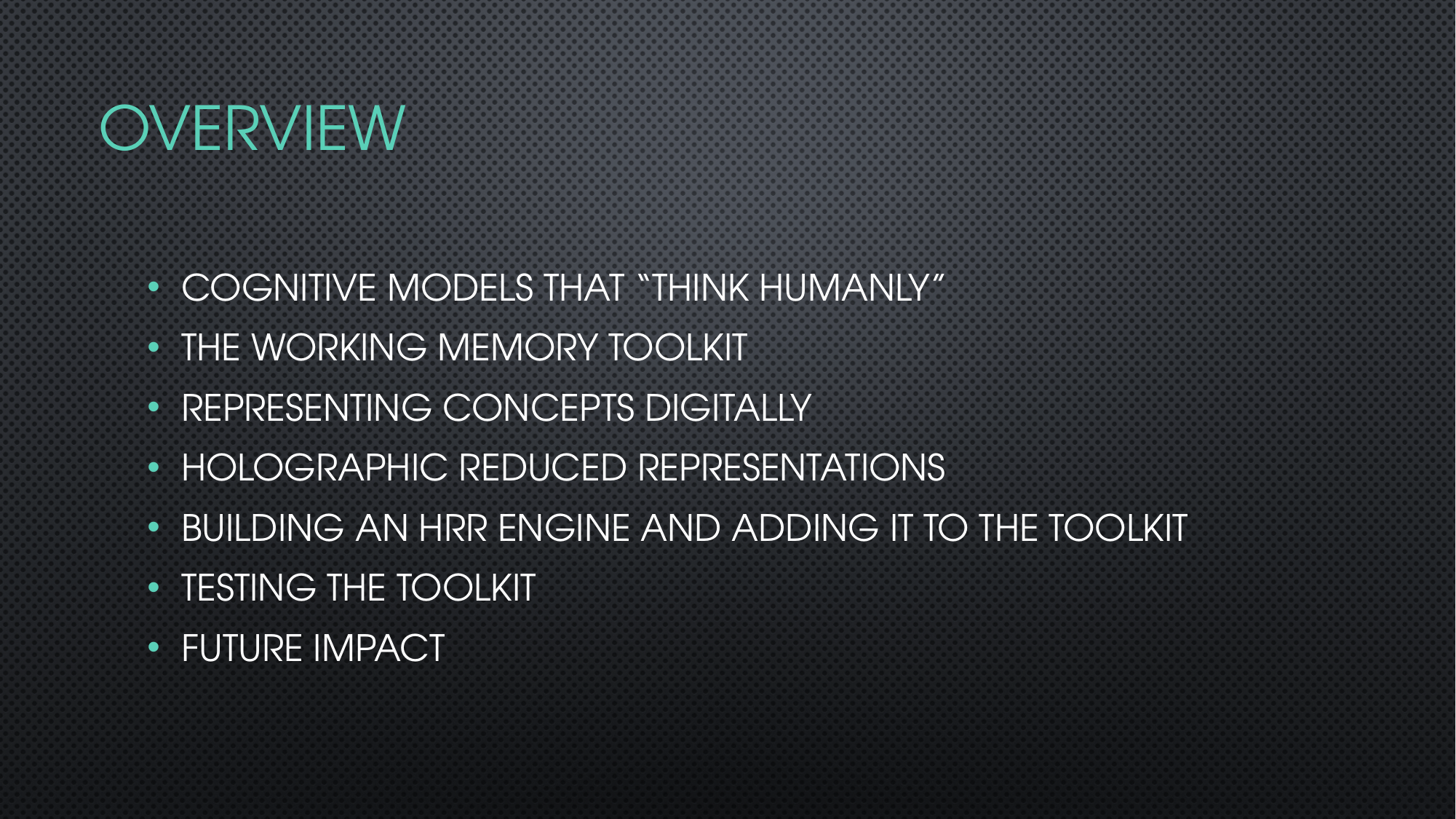

# Overview
Cognitive Models that “Think Humanly”
The Working Memory Toolkit
Representing Concepts Digitally
Holographic Reduced Representations
Building an HRR Engine and Adding It To the Toolkit
Testing the Toolkit
Future Impact